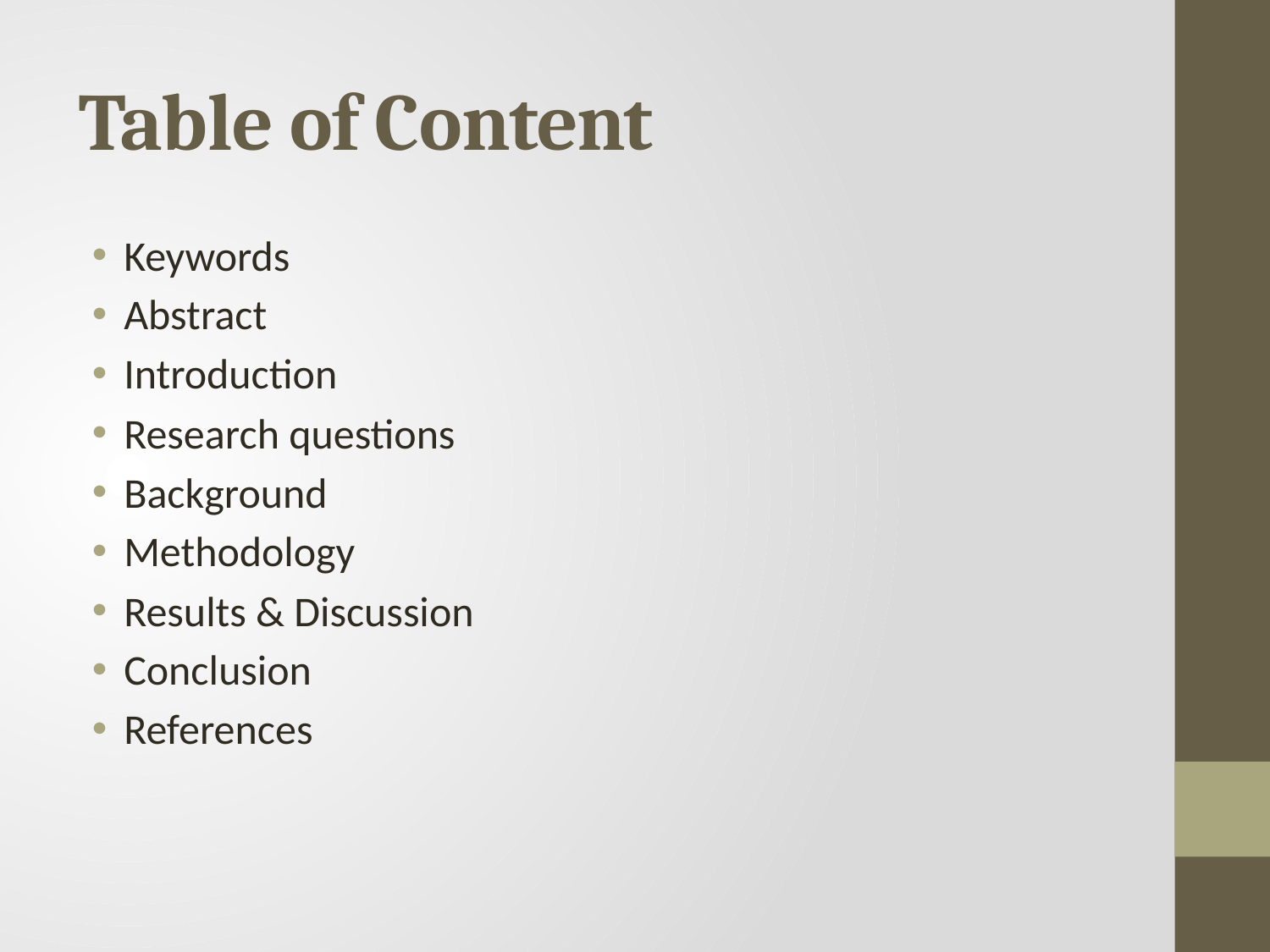

# Table of Content
Keywords
Abstract
Introduction
Research questions
Background
Methodology
Results & Discussion
Conclusion
References